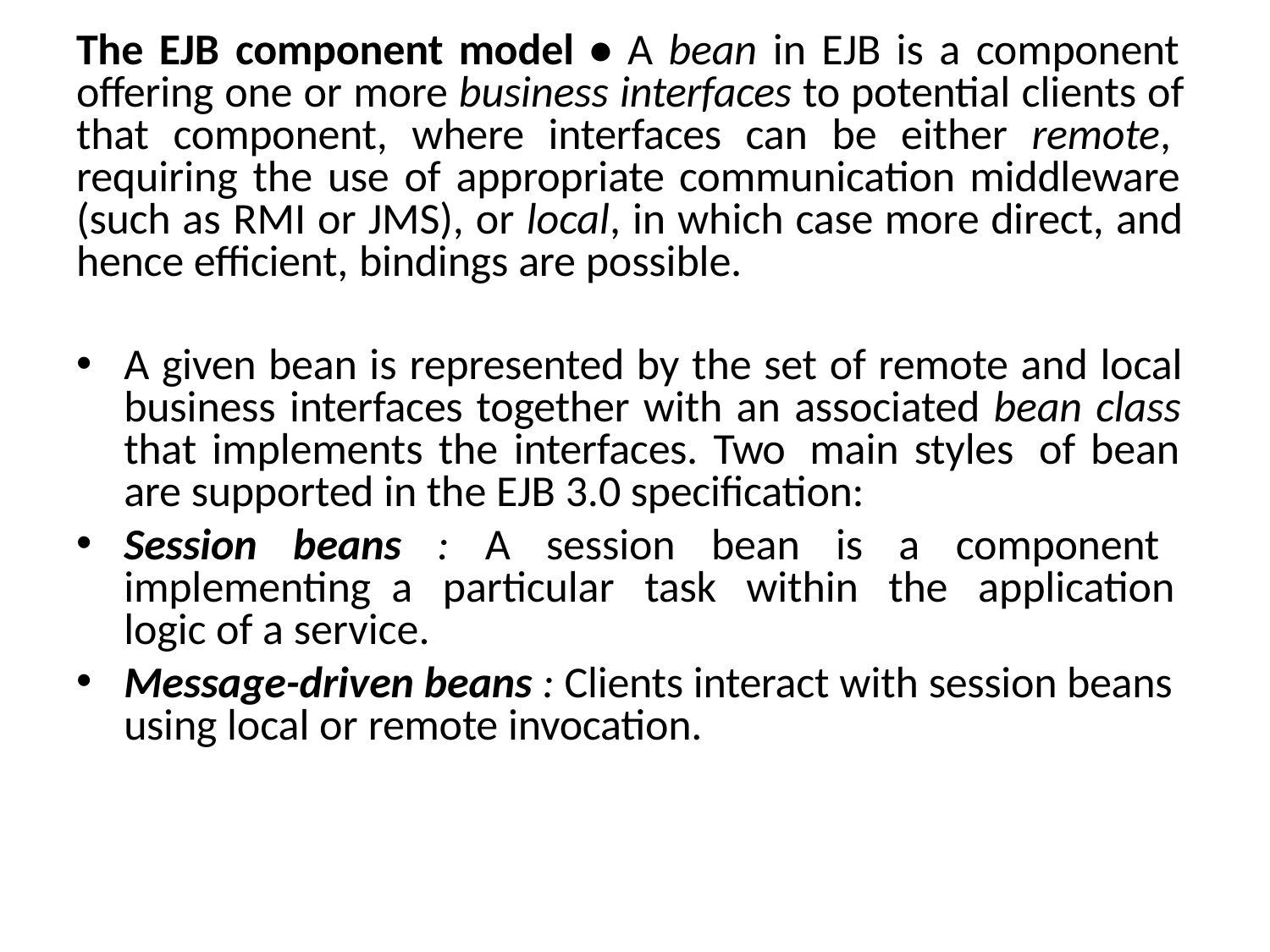

The EJB component model • A bean in EJB is a component  offering one or more business interfaces to potential clients of  that component, where interfaces can be either remote,  requiring the use of appropriate communication middleware  (such as RMI or JMS), or local, in which case more direct, and  hence efficient, bindings are possible.

A given bean is represented by the set of remote and local  business interfaces together with an associated bean class  that implements the interfaces. Two main styles of bean  are supported in the EJB 3.0 specification:
Session beans : A session bean is a component  implementing a particular task within the application  logic of a service.
Message-driven beans : Clients interact with session beans  using local or remote invocation.